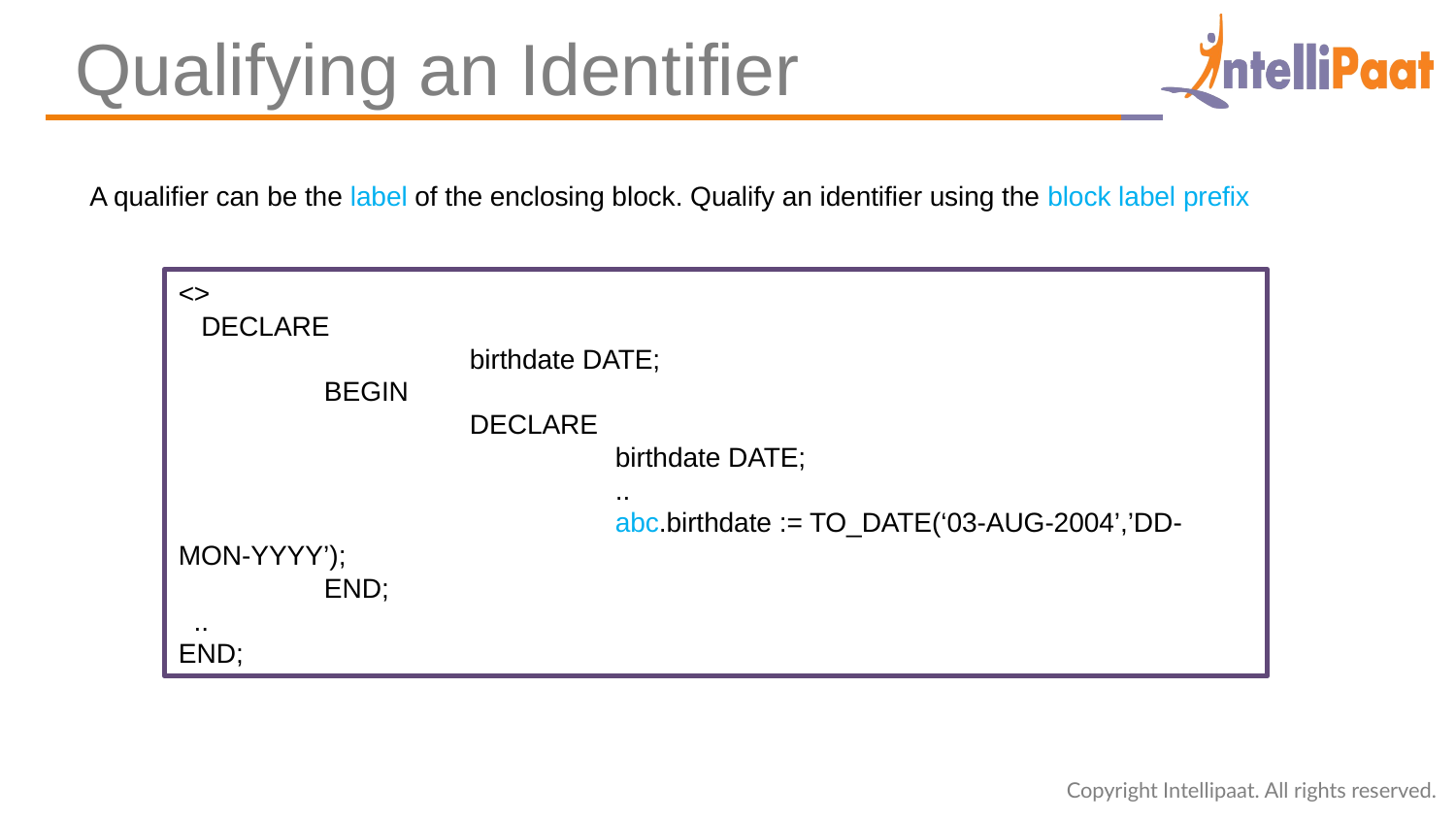

Qualifying an Identifier
A qualifier can be the label of the enclosing block. Qualify an identifier using the block label prefix
<>
   DECLARE
		birthdate DATE;
	BEGIN
		DECLARE
			birthdate DATE;
			..
			abc.birthdate := TO_DATE(‘03-AUG-2004’,’DD-MON-YYYY’);
	END;
  ..
END;